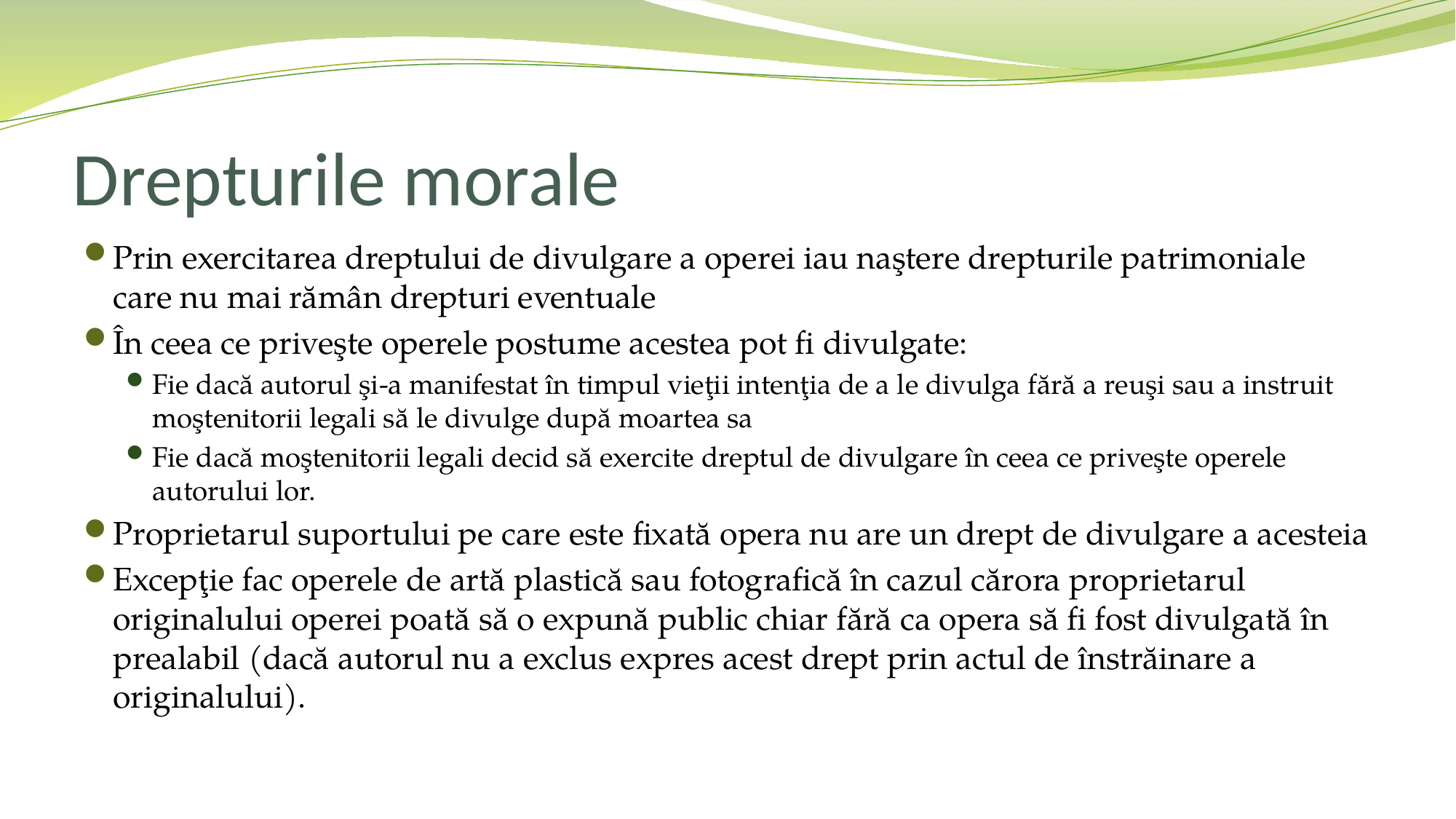

# Drepturile morale
Prin exercitarea dreptului de divulgare a operei iau naştere drepturile patrimoniale care nu mai rămân drepturi eventuale
În ceea ce priveşte operele postume acestea pot fi divulgate:
Fie dacă autorul şi-a manifestat în timpul vieţii intenţia de a le divulga fără a reuşi sau a instruit moştenitorii legali să le divulge după moartea sa
Fie dacă moştenitorii legali decid să exercite dreptul de divulgare în ceea ce priveşte operele autorului lor.
Proprietarul suportului pe care este fixată opera nu are un drept de divulgare a acesteia
Excepţie fac operele de artă plastică sau fotografică în cazul cărora proprietarul originalului operei poată să o expună public chiar fără ca opera să fi fost divulgată în prealabil (dacă autorul nu a exclus expres acest drept prin actul de înstrăinare a originalului).